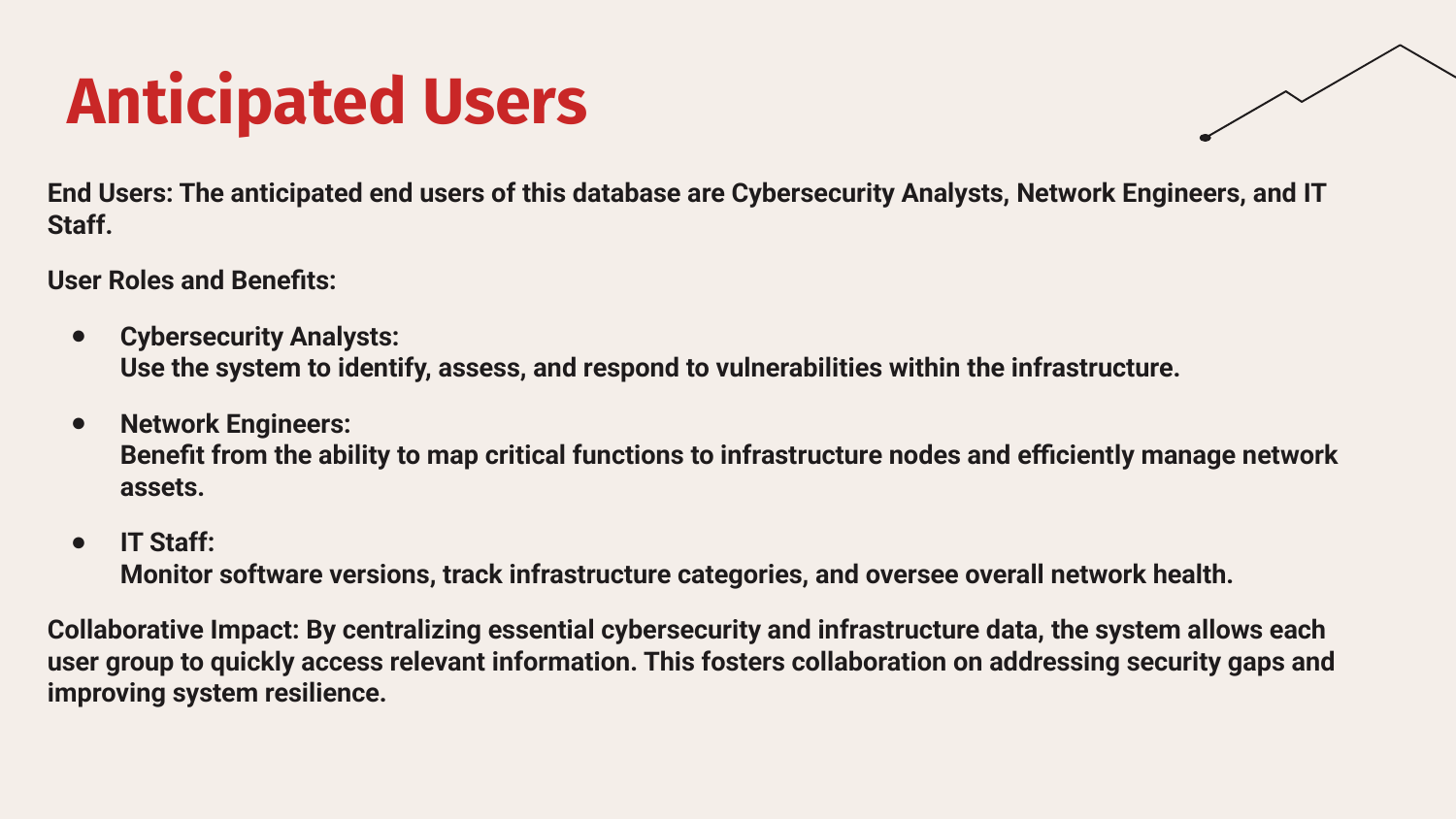

# Anticipated Users

End Users: The anticipated end users of this database are Cybersecurity Analysts, Network Engineers, and IT Staff.
User Roles and Benefits:
Cybersecurity Analysts:
Use the system to identify, assess, and respond to vulnerabilities within the infrastructure.
Network Engineers:
Benefit from the ability to map critical functions to infrastructure nodes and efficiently manage network assets.
IT Staff:
Monitor software versions, track infrastructure categories, and oversee overall network health.
Collaborative Impact: By centralizing essential cybersecurity and infrastructure data, the system allows each user group to quickly access relevant information. This fosters collaboration on addressing security gaps and improving system resilience.